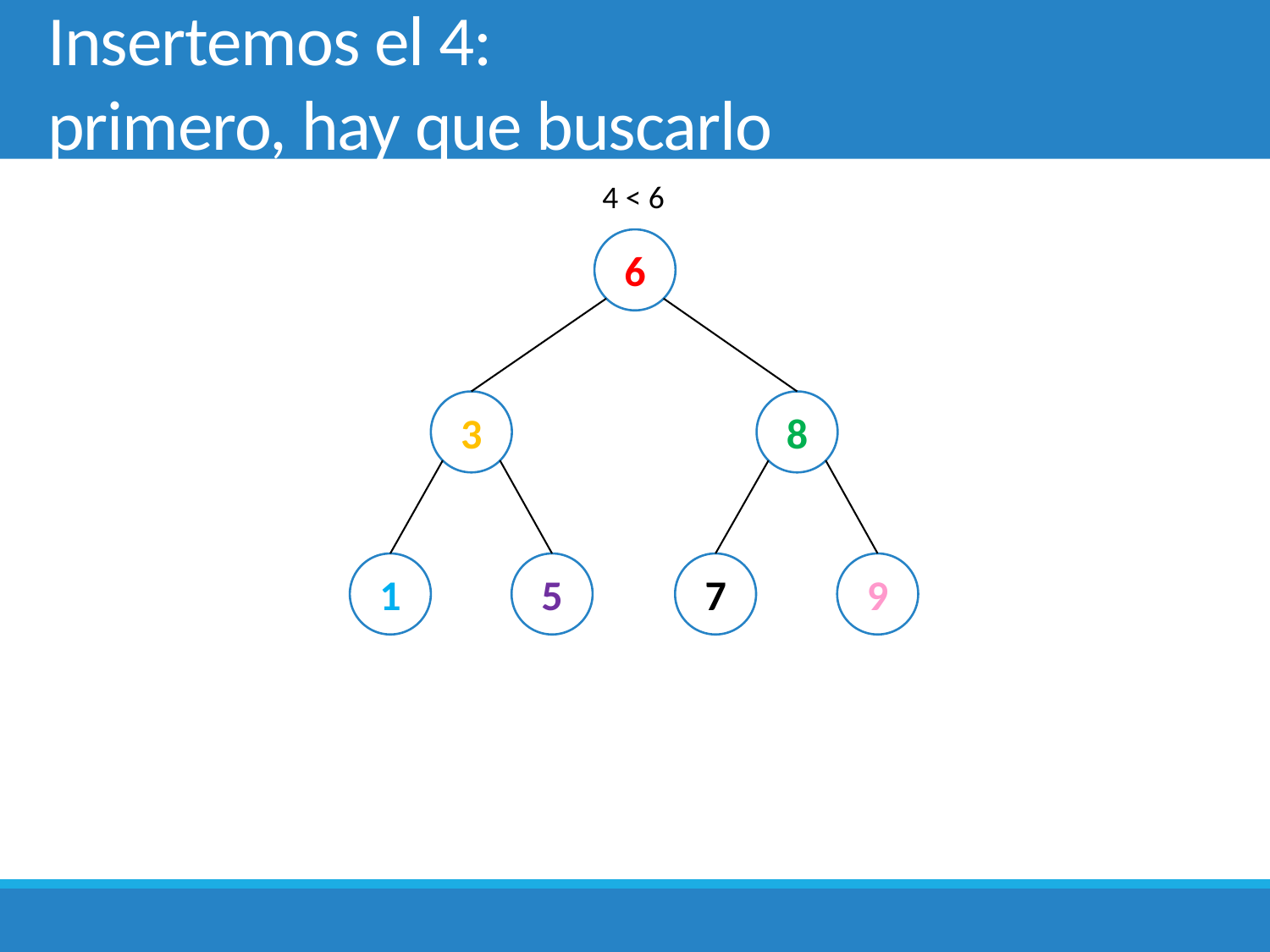

# Insertemos el 4: primero, hay que buscarlo
4 < 6
6
3
8
1
5
7
9